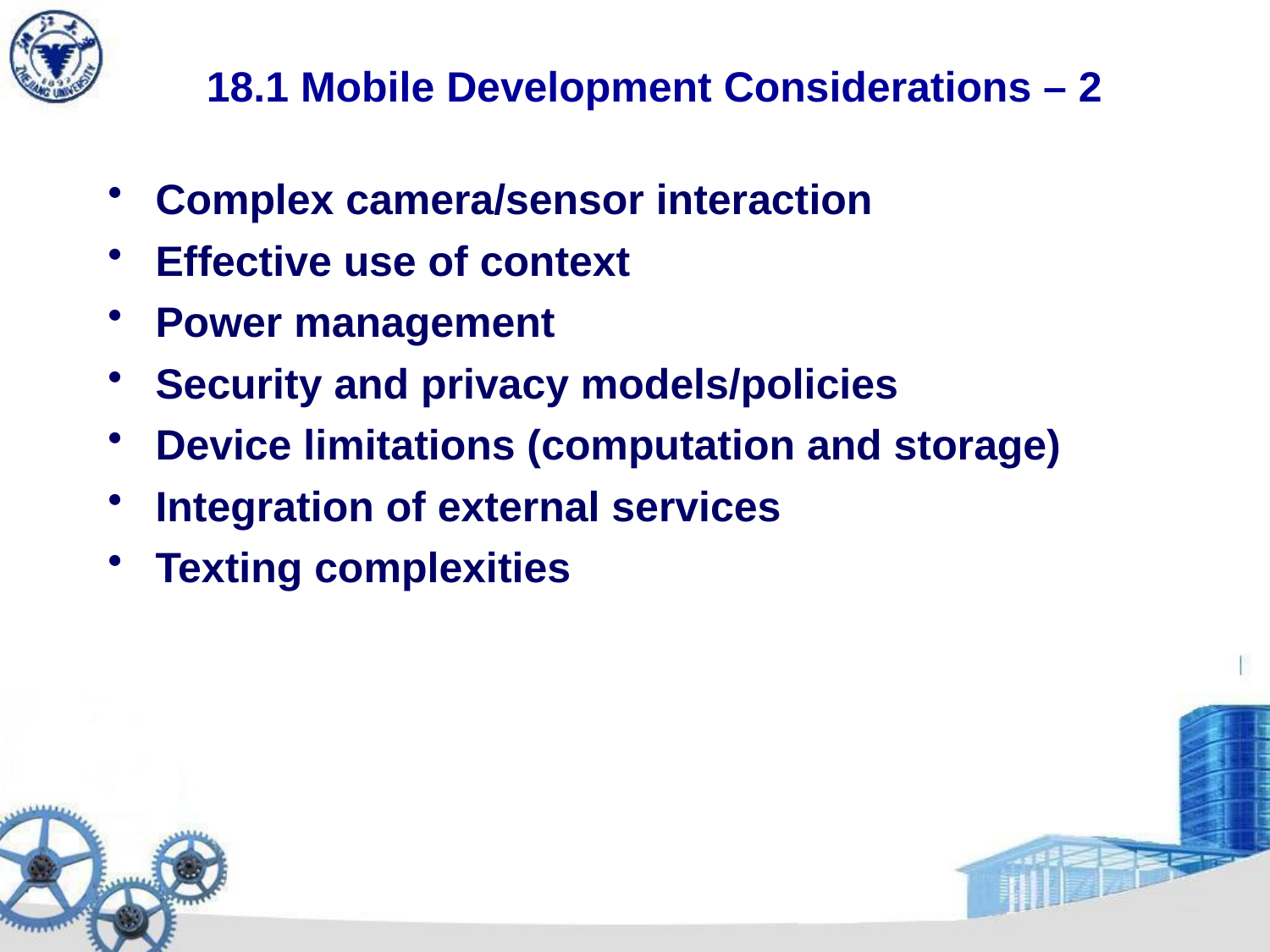

# 18.1 Mobile Development Considerations – 2
Complex camera/sensor interaction
Effective use of context
Power management
Security and privacy models/policies
Device limitations (computation and storage)
Integration of external services
Texting complexities